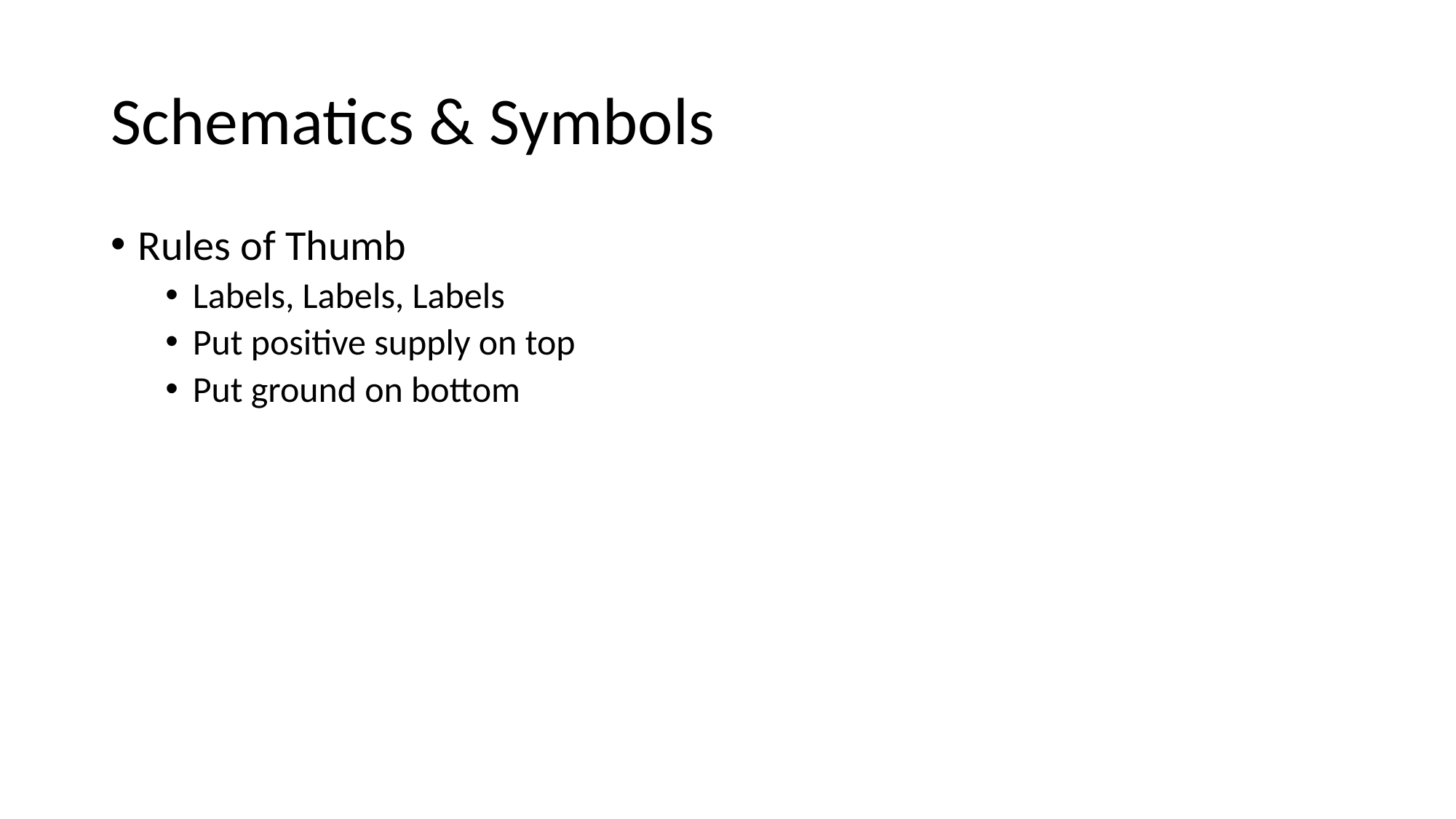

# Schematics & Symbols
Rules of Thumb
Labels, Labels, Labels
Put positive supply on top
Put ground on bottom